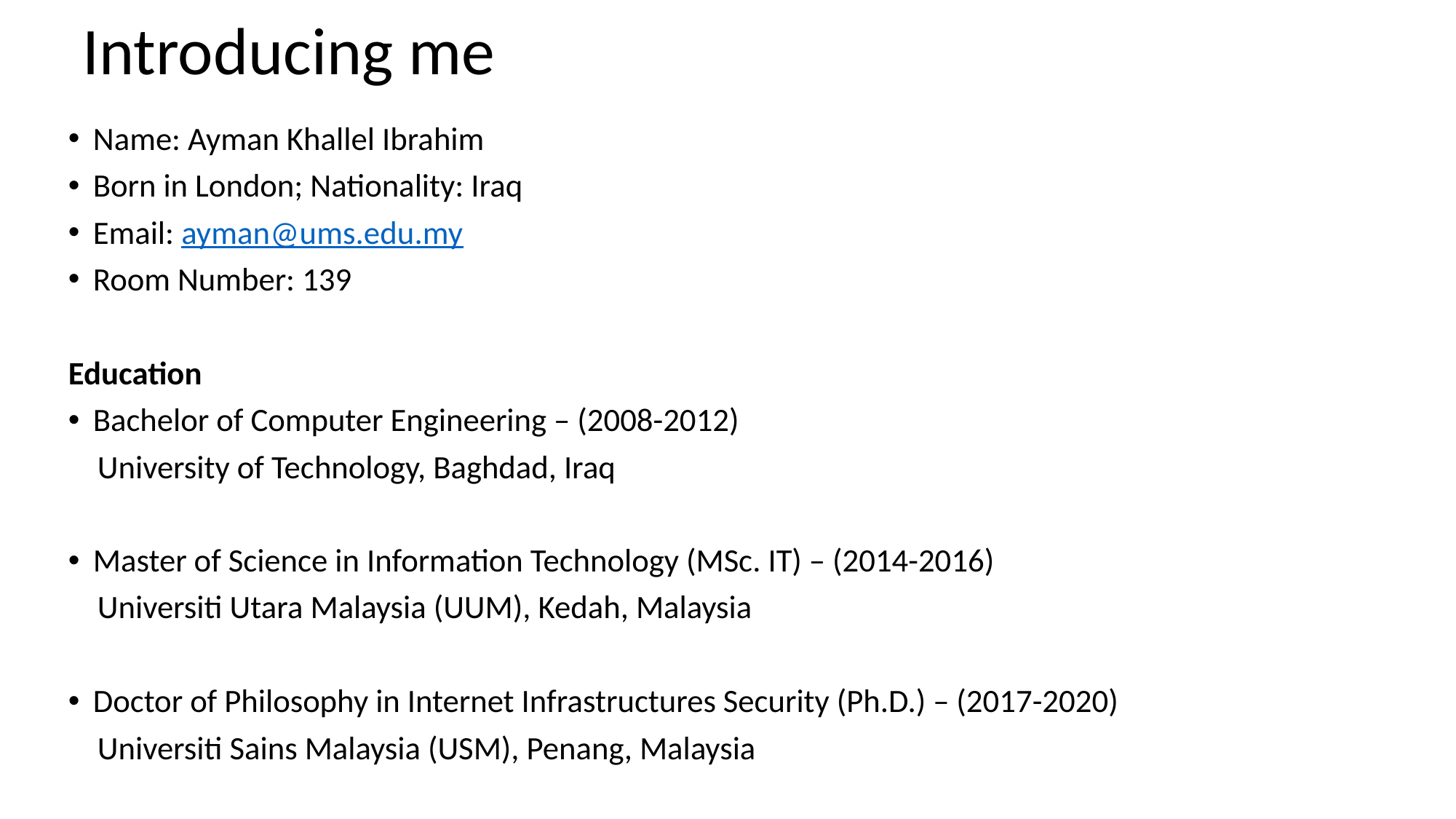

# Introducing me
Name: Ayman Khallel Ibrahim
Born in London; Nationality: Iraq
Email: ayman@ums.edu.my
Room Number: 139

Education
Bachelor of Computer Engineering – (2008-2012)
    University of Technology, Baghdad, Iraq

Master of Science in Information Technology (MSc. IT) – (2014-2016)
    Universiti Utara Malaysia (UUM), Kedah, Malaysia

Doctor of Philosophy in Internet Infrastructures Security (Ph.D.) – (2017-2020)
    Universiti Sains Malaysia (USM), Penang, Malaysia